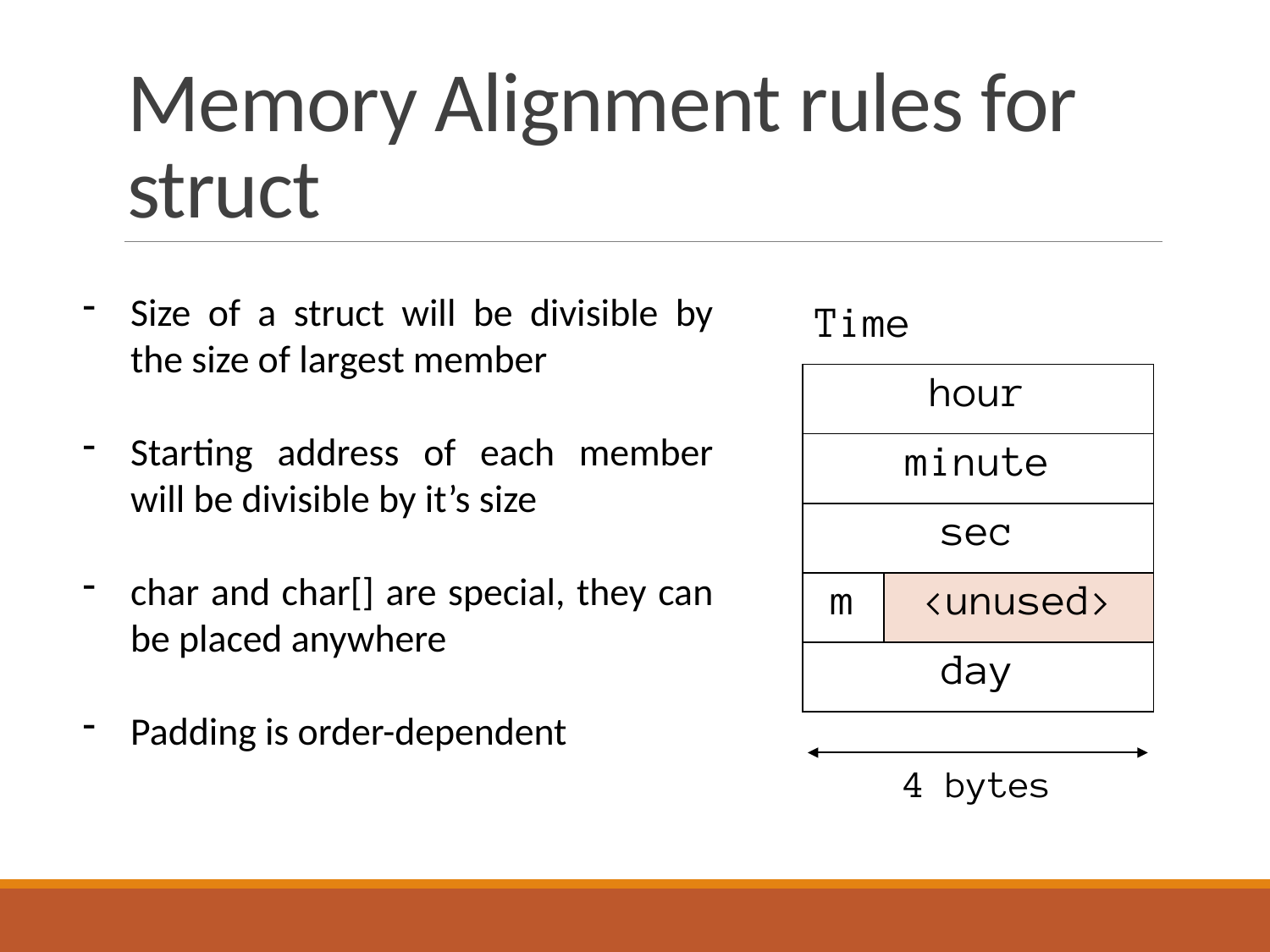

# Memory Alignment rules for struct
Size of a struct will be divisible by the size of largest member

Starting address of each member will be divisible by it’s size

char and char[] are special, they can be placed anywhere

Padding is order-dependent
| Time |  |
| --- | --- |
| hour |  |
| minute |  |
| sec |  |
| m | <unused> |
| day |  |
4 bytes